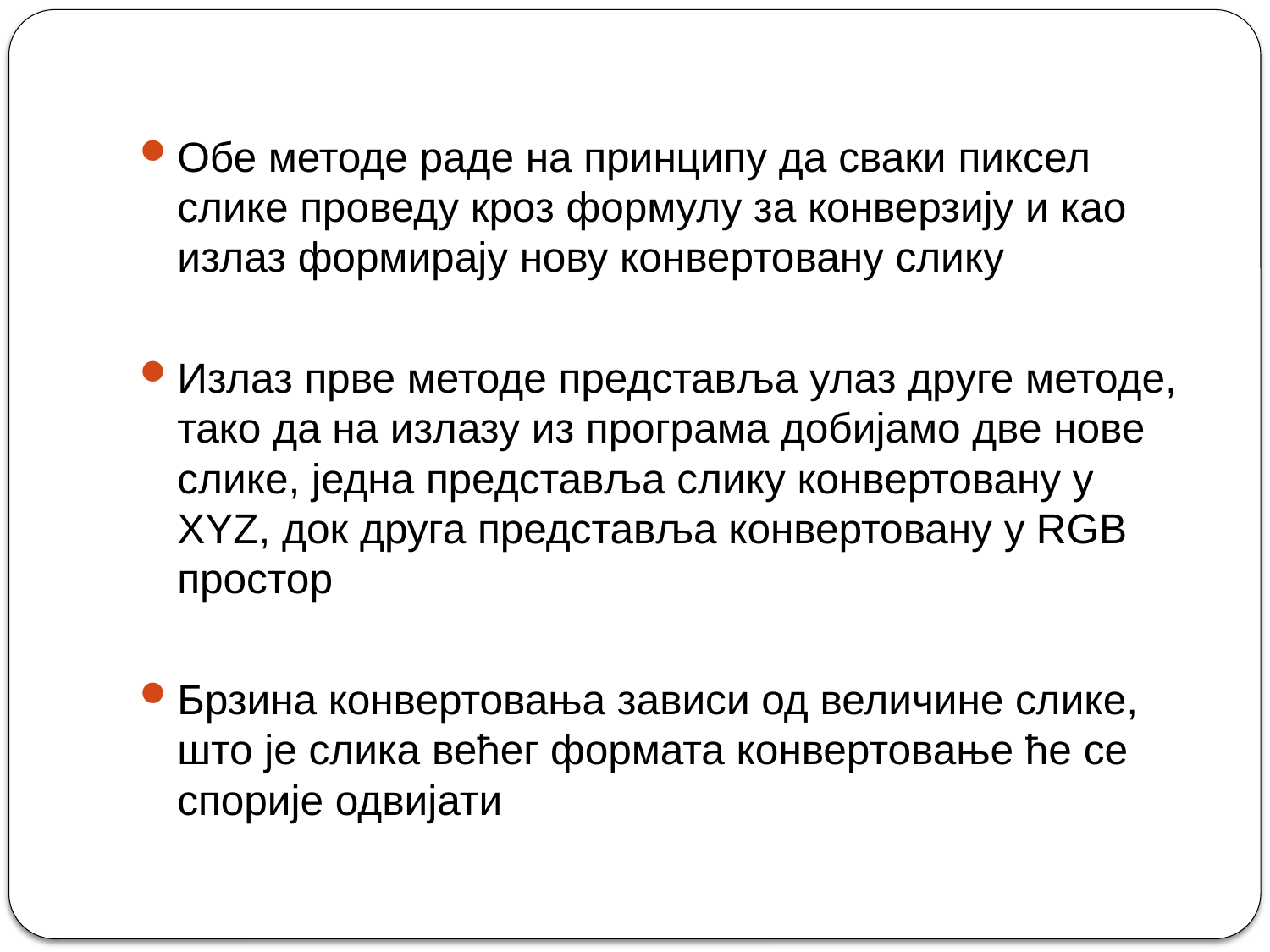

Обе методе раде на принципу да сваки пиксел слике проведу кроз формулу за конверзију и као излаз формирају нову конвертовану слику

Излаз прве методе представља улаз друге методе, тако да на излазу из програма добијамо две нове слике, једна представља слику конвертовану у XYZ, док друга представља конвертовану у RGB простор

Брзина конвертовања зависи од величине слике, што је слика већег формата конвертовање ће се спорије одвијати